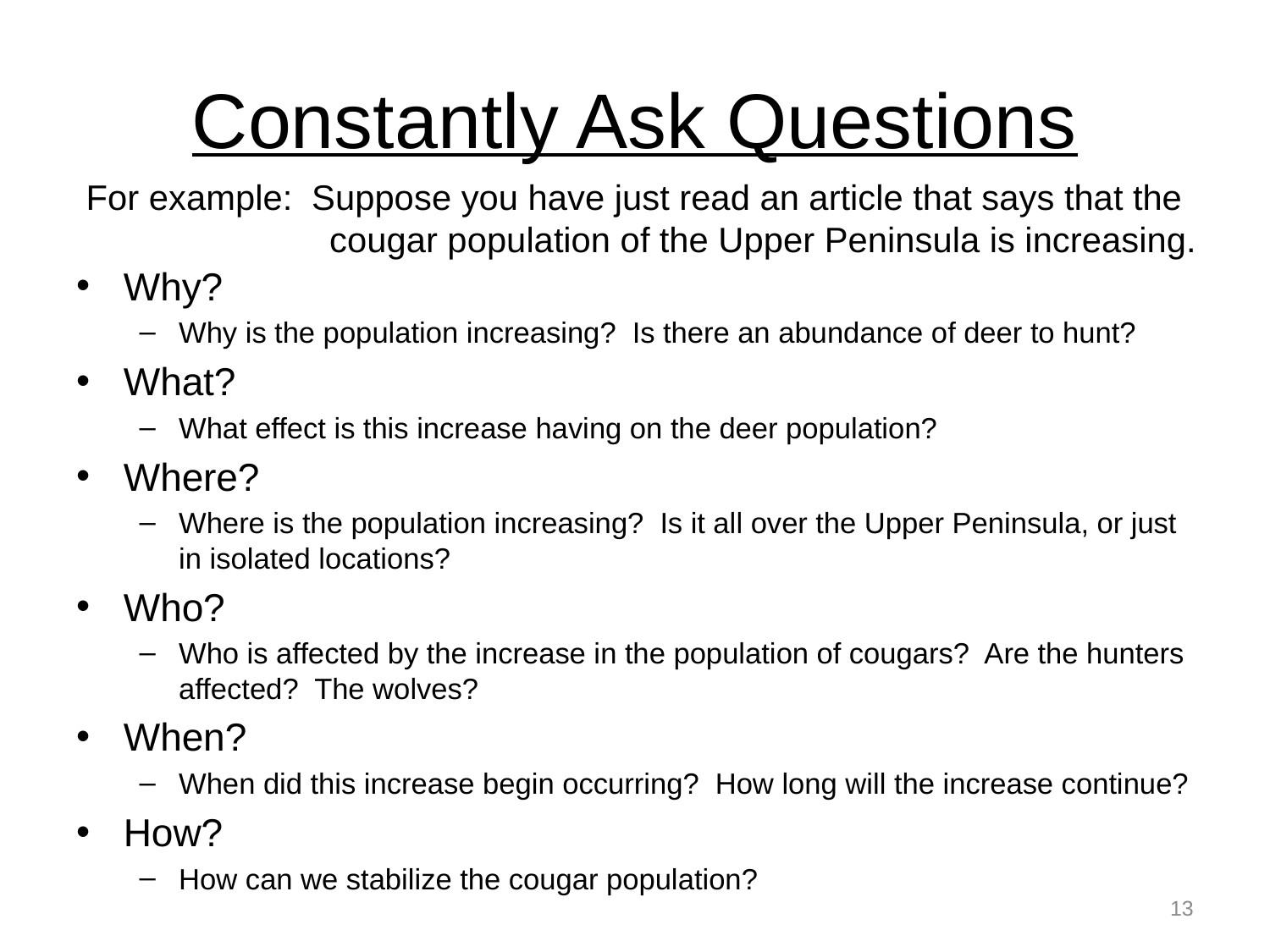

# Constantly Ask Questions
For example:  Suppose you have just read an article that says that the
                         cougar population of the Upper Peninsula is increasing.

Why?
Why is the population increasing?  Is there an abundance of deer to hunt?
What?
What effect is this increase having on the deer population?
Where?
Where is the population increasing?  Is it all over the Upper Peninsula, or just in isolated locations?
Who?
Who is affected by the increase in the population of cougars?  Are the hunters affected?  The wolves?
When?
When did this increase begin occurring?  How long will the increase continue?
How?
How can we stabilize the cougar population?
13